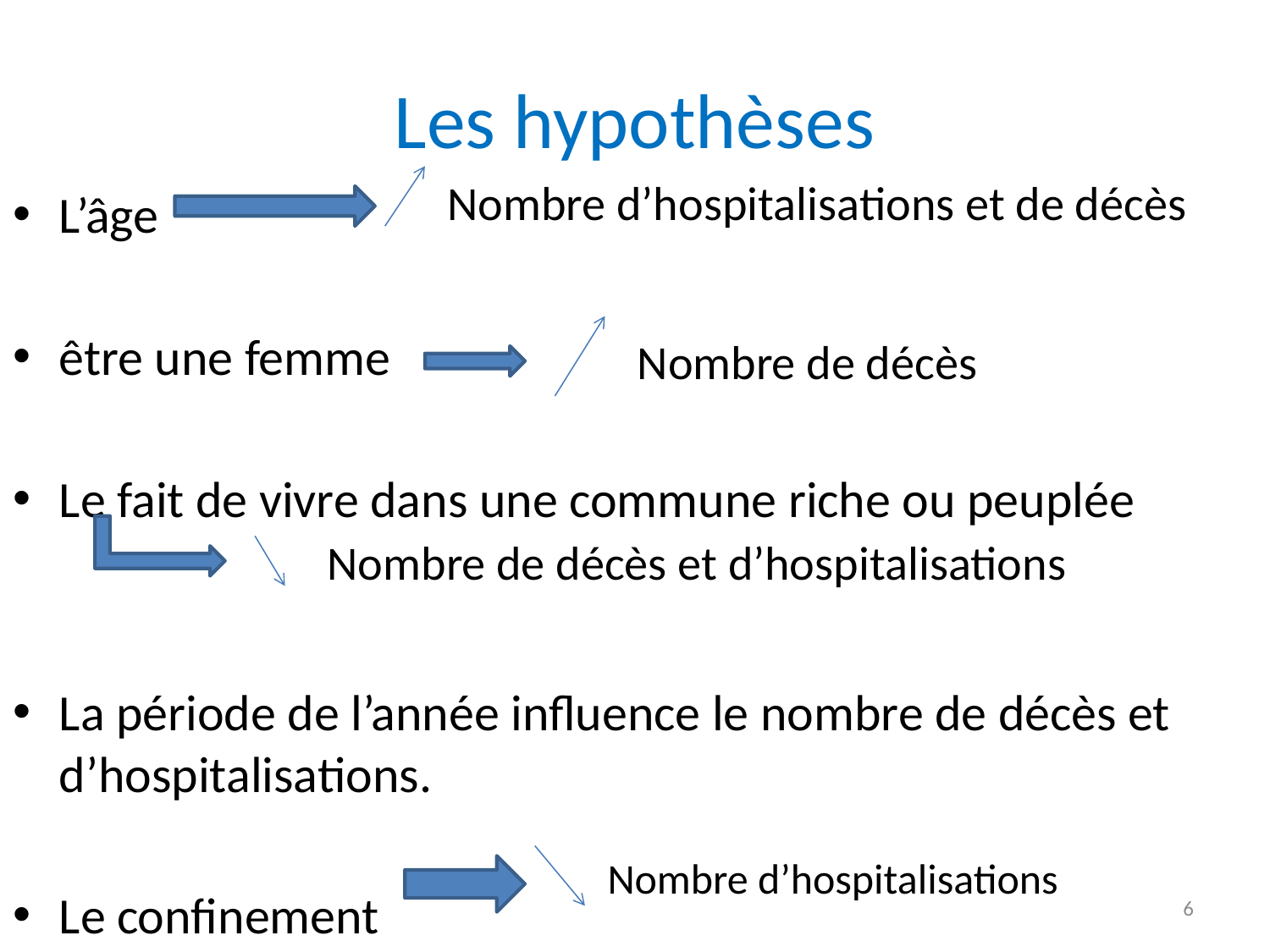

# Les hypothèses
Nombre d’hospitalisations et de décès
L’âge

être une femme

Le fait de vivre dans une commune riche ou peuplée

La période de l’année influence le nombre de décès et d’hospitalisations.

Le confinement

Nombre de décès

Nombre de décès et d’hospitalisations
Nombre d’hospitalisations

6